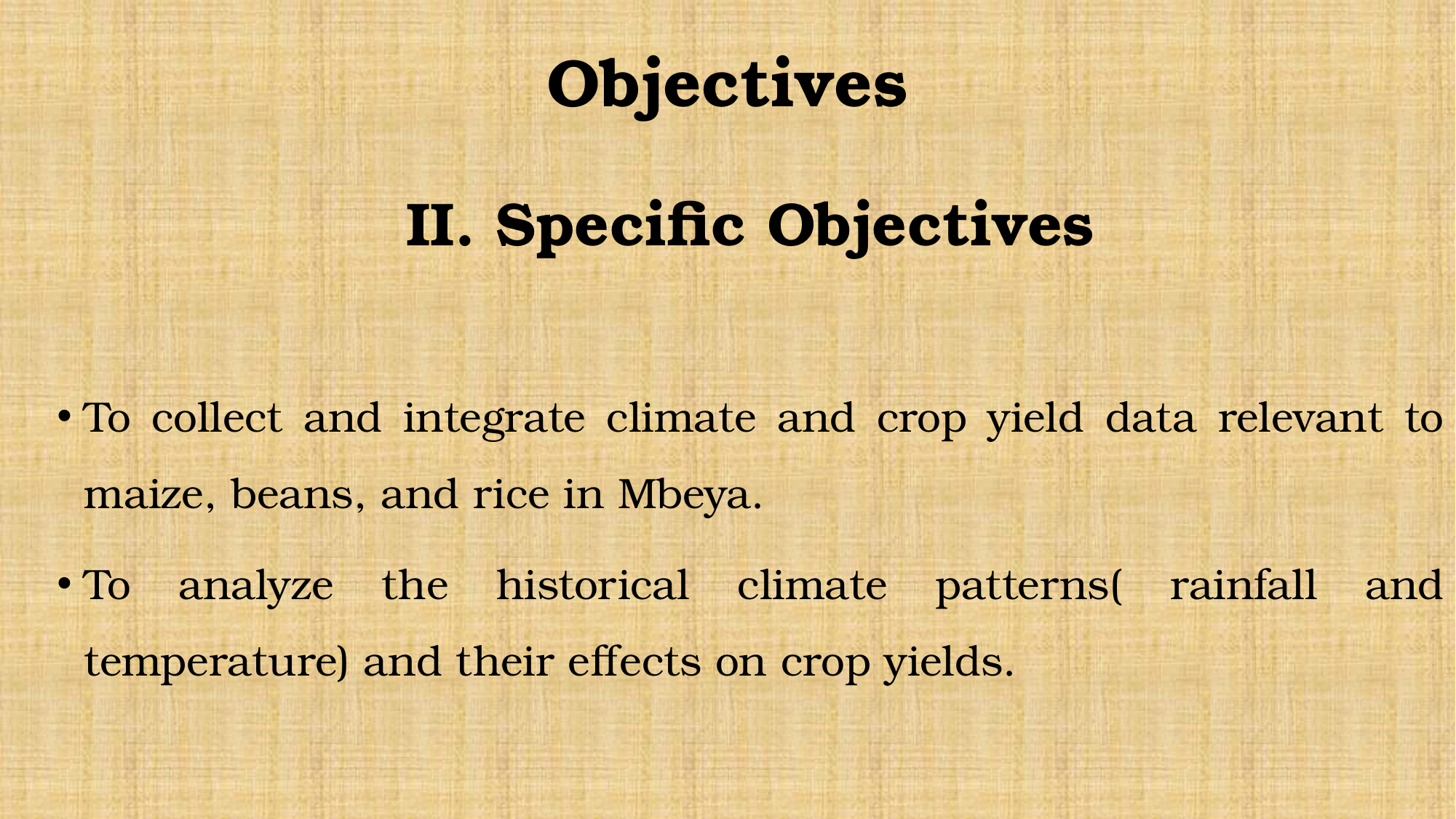

# Objectives
II. Specific Objectives

To collect and integrate climate and crop yield data relevant to maize, beans, and rice in Mbeya.
To analyze the historical climate patterns( rainfall and temperature) and their effects on crop yields.